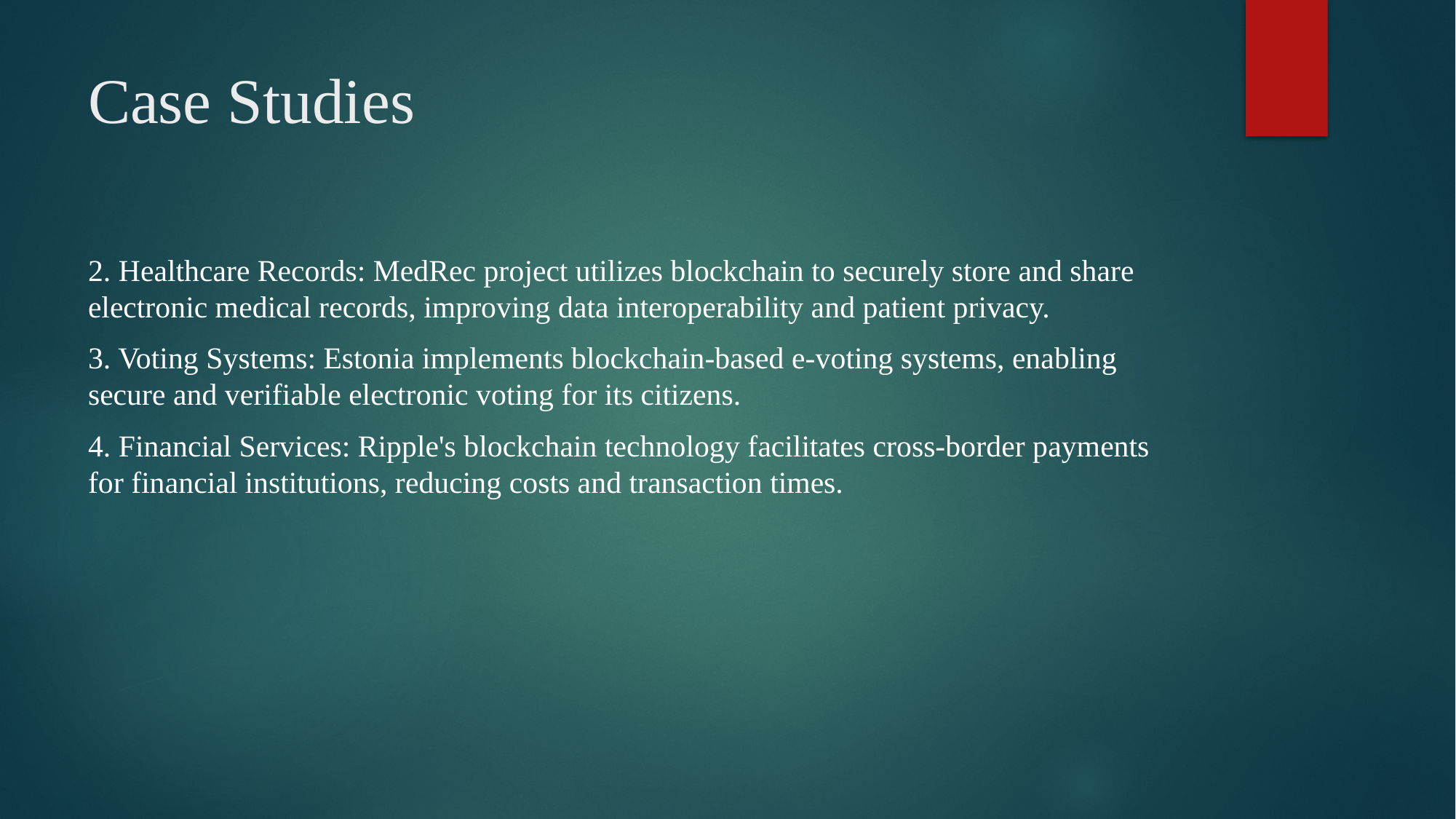

# Case Studies
2. Healthcare Records: MedRec project utilizes blockchain to securely store and share electronic medical records, improving data interoperability and patient privacy.
3. Voting Systems: Estonia implements blockchain-based e-voting systems, enabling secure and verifiable electronic voting for its citizens.
4. Financial Services: Ripple's blockchain technology facilitates cross-border payments for financial institutions, reducing costs and transaction times.